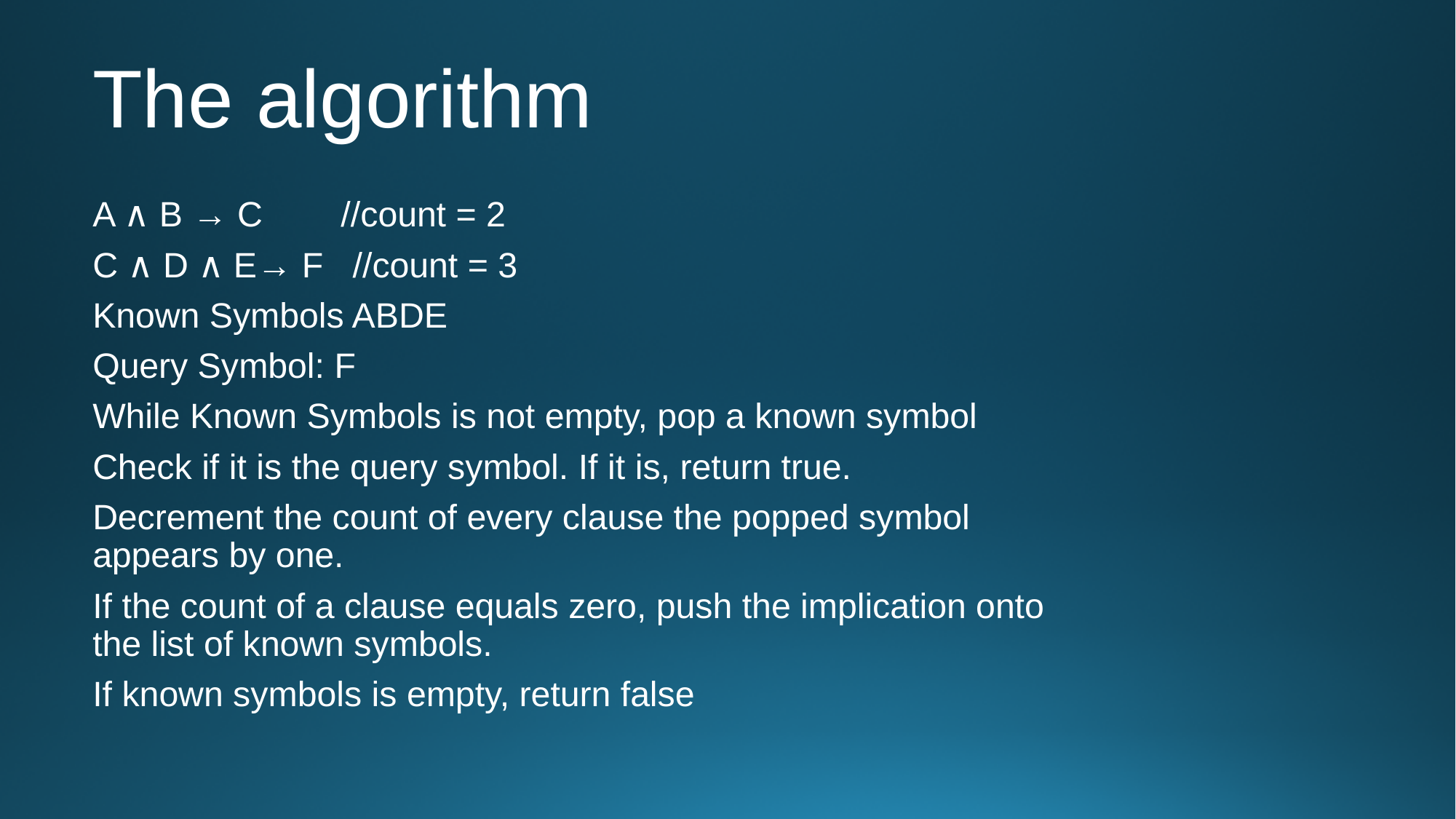

# The algorithm
A ∧ B → C        //count = 2
C ∧ D ∧ E→ F   //count = 3
Known Symbols ABDE
Query Symbol: F
While Known Symbols is not empty, pop a known symbol
Check if it is the query symbol. If it is, return true.
Decrement the count of every clause the popped symbol appears by one.
If the count of a clause equals zero, push the implication onto the list of known symbols.
If known symbols is empty, return false